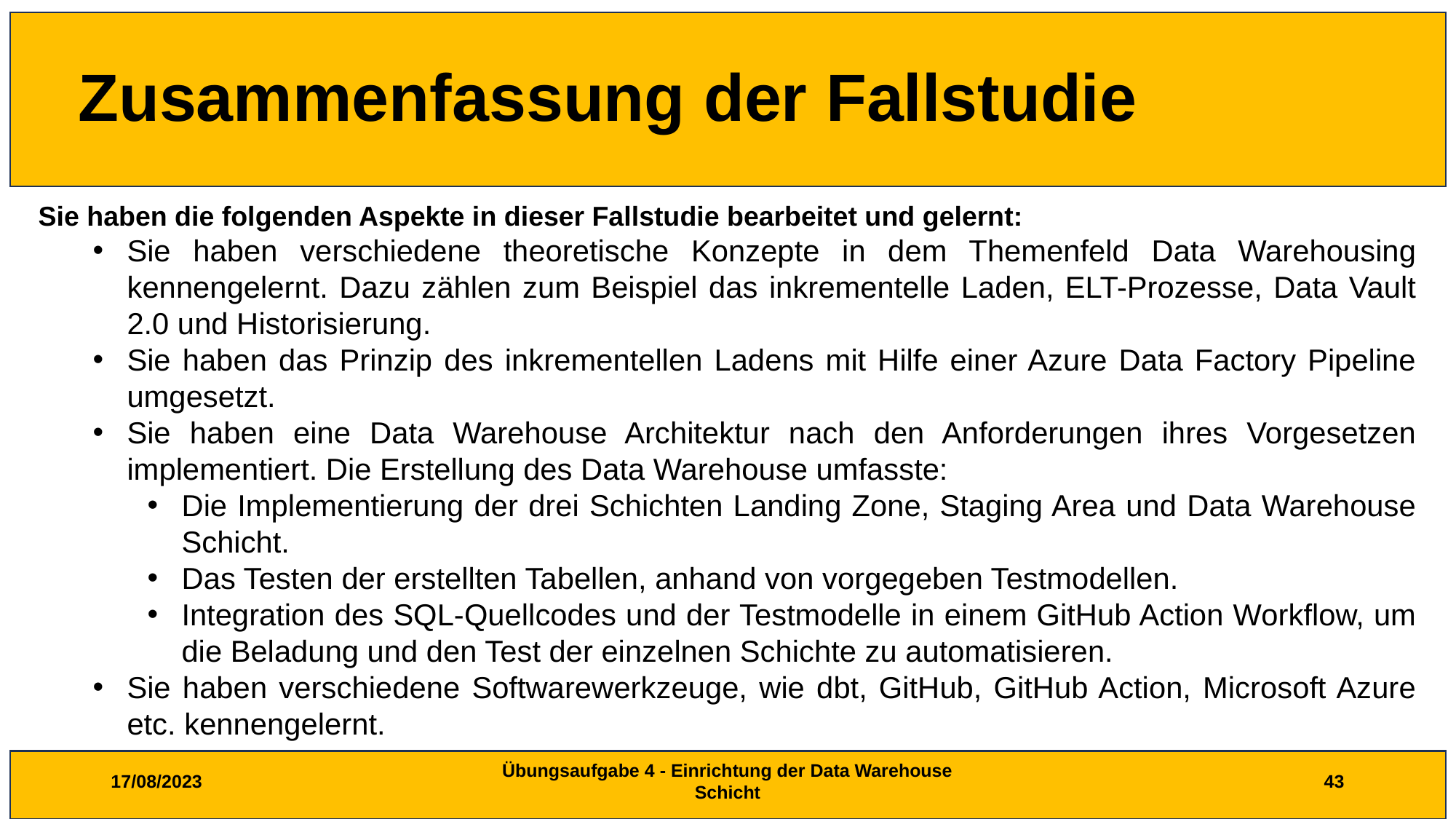

# Zusammenfassung der Fallstudie
Sie haben die folgenden Aspekte in dieser Fallstudie bearbeitet und gelernt:
Sie haben verschiedene theoretische Konzepte in dem Themenfeld Data Warehousing kennengelernt. Dazu zählen zum Beispiel das inkrementelle Laden, ELT-Prozesse, Data Vault 2.0 und Historisierung.
Sie haben das Prinzip des inkrementellen Ladens mit Hilfe einer Azure Data Factory Pipeline umgesetzt.
Sie haben eine Data Warehouse Architektur nach den Anforderungen ihres Vorgesetzen implementiert. Die Erstellung des Data Warehouse umfasste:
Die Implementierung der drei Schichten Landing Zone, Staging Area und Data Warehouse Schicht.
Das Testen der erstellten Tabellen, anhand von vorgegeben Testmodellen.
Integration des SQL-Quellcodes und der Testmodelle in einem GitHub Action Workflow, um die Beladung und den Test der einzelnen Schichte zu automatisieren.
Sie haben verschiedene Softwarewerkzeuge, wie dbt, GitHub, GitHub Action, Microsoft Azure etc. kennengelernt.

17/08/2023
Übungsaufgabe 4 - Einrichtung der Data Warehouse Schicht
43